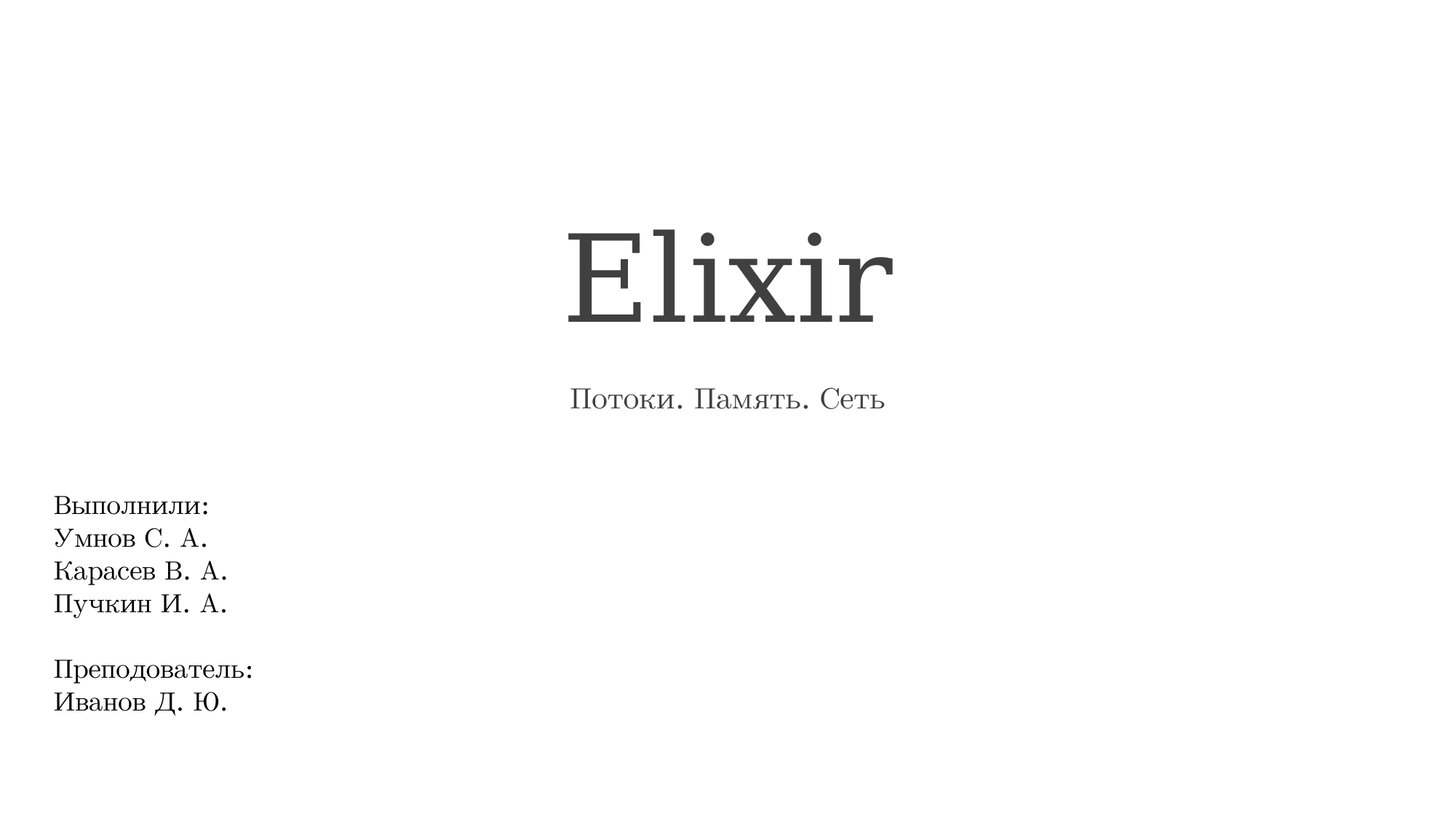

# Elixir
Потоки. Память. Сеть
Выполнили:
Умнов С. А.
Карасев В. А.
Пучкин И. А.

Преподователь:
Иванов Д. Ю.